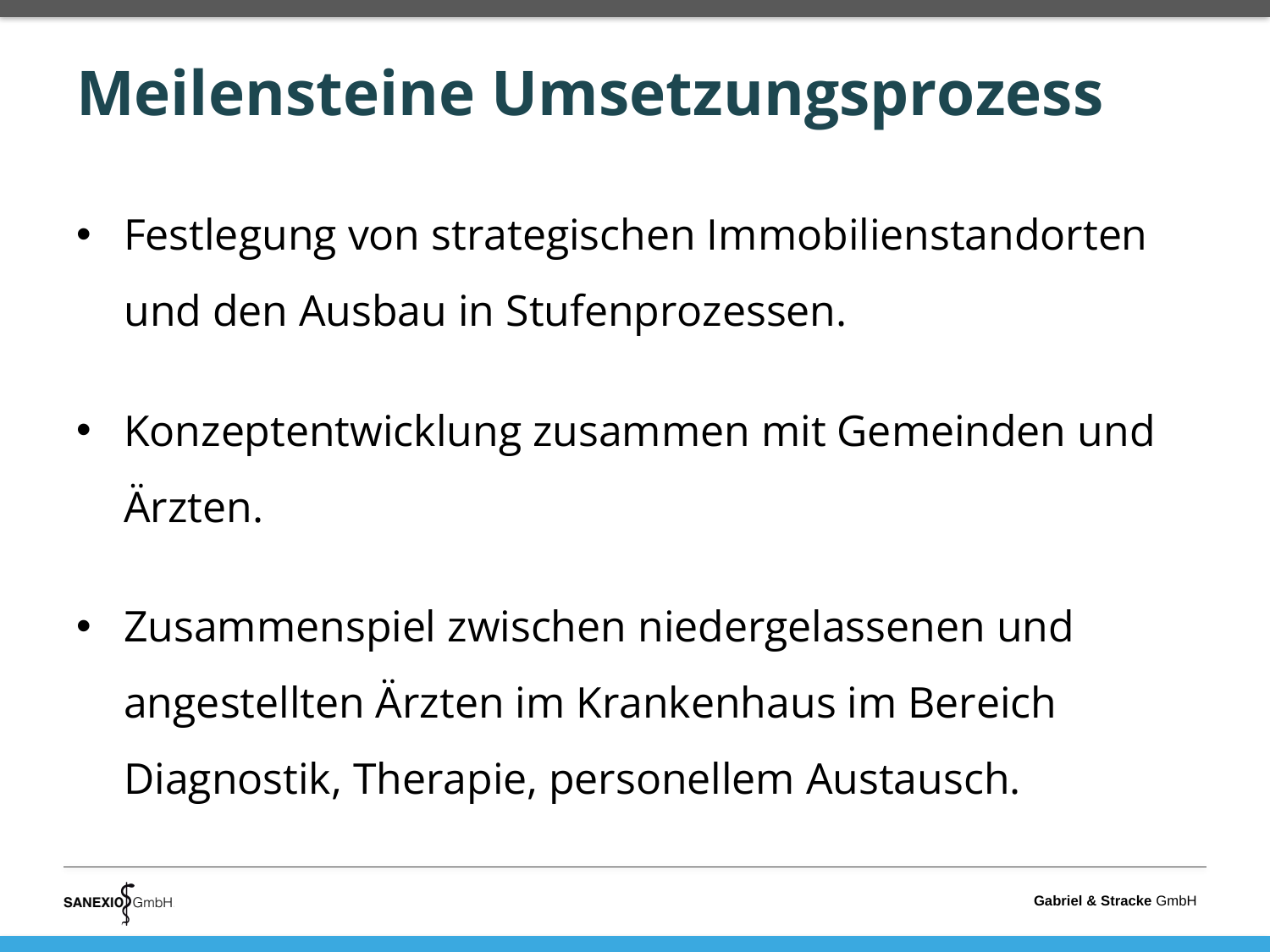

# Meilensteine Umsetzungsprozess
Festlegung von strategischen Immobilienstandorten und den Ausbau in Stufenprozessen.

Konzeptentwicklung zusammen mit Gemeinden und Ärzten.

Zusammenspiel zwischen niedergelassenen und angestellten Ärzten im Krankenhaus im Bereich Diagnostik, Therapie, personellem Austausch.